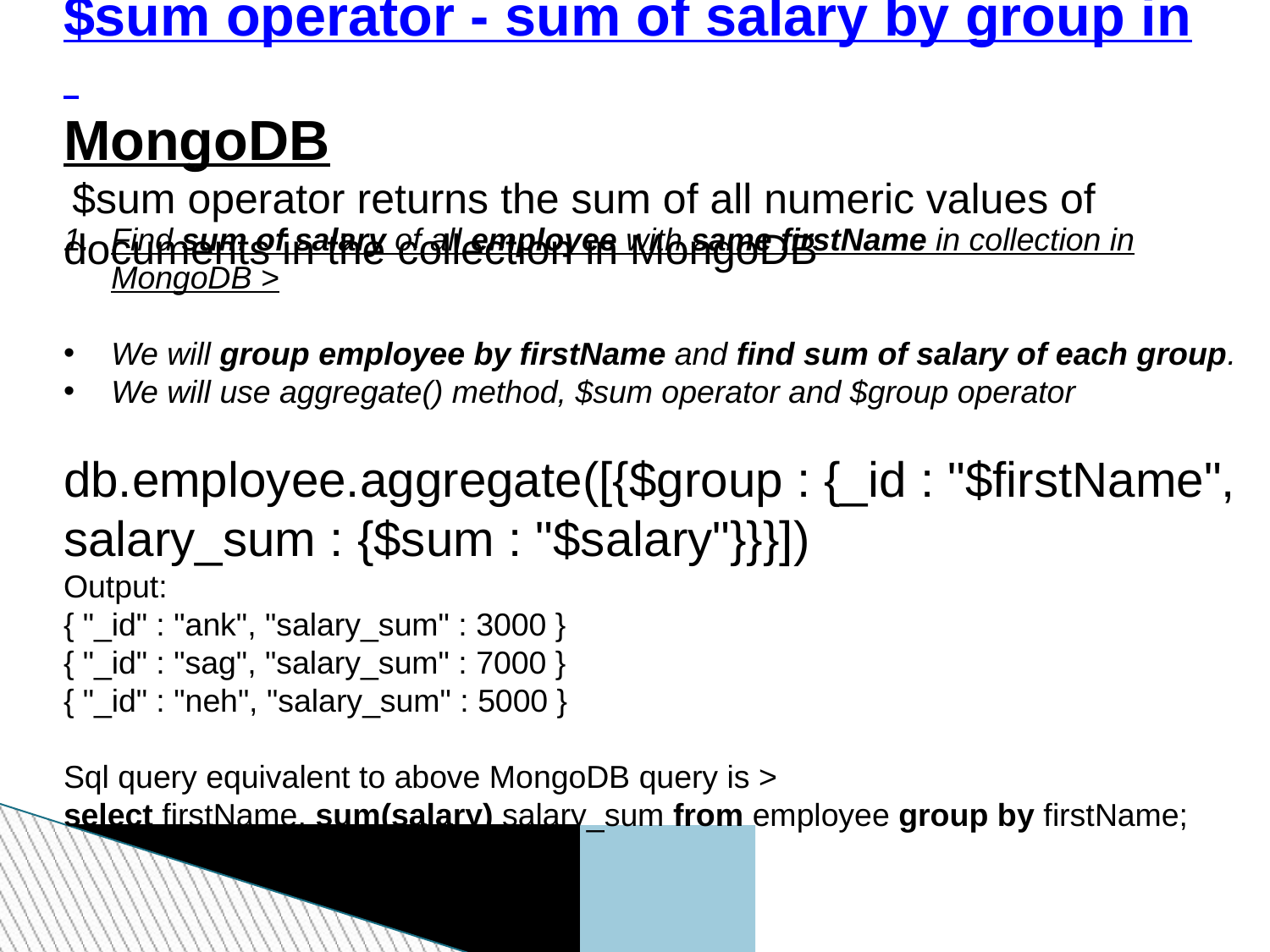

# $sum operator - sum of salary by group in MongoDB $sum operator returns the sum of all numeric values of documents in the collection in MongoDB
Find sum of salary of all employee with same firstName in collection in MongoDB >

We will group employee by firstName and find sum of salary of each group.
We will use aggregate() method, $sum operator and $group operator

db.employee.aggregate([{$group : {_id : "$firstName", salary_sum : {$sum : "$salary"}}}])
Output:
{ "_id" : "ank", "salary_sum" : 3000 }
{ "_id" : "sag", "salary_sum" : 7000 }
{ "_id" : "neh", "salary_sum" : 5000 }

Sql query equivalent to above MongoDB query is >
select firstName, sum(salary) salary_sum from employee group by firstName;